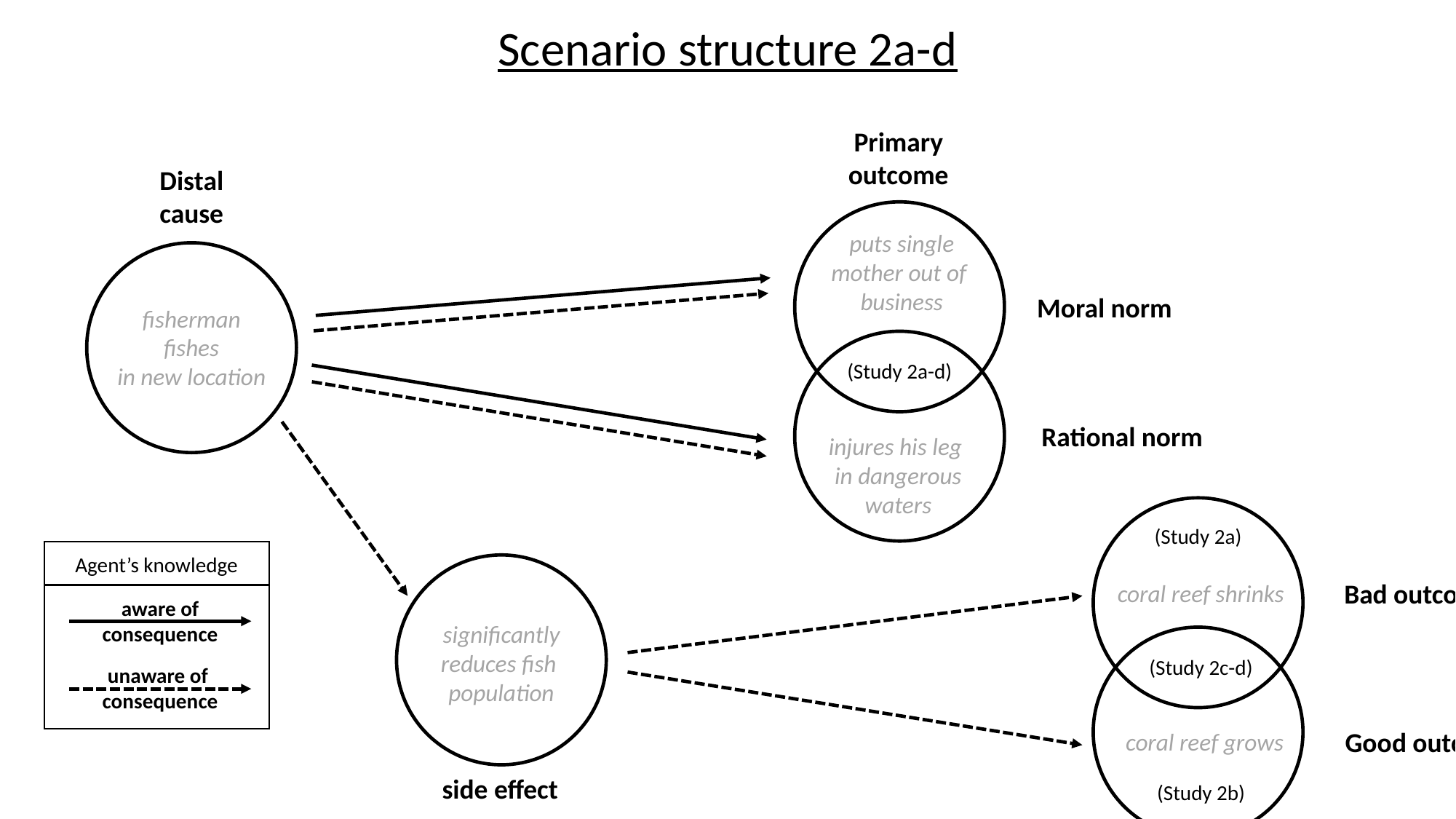

Scenario structure 2a-d
Primary
outcome
Distal
cause

puts single
mother out of
business

Moral norm
fisherman
fishes
in new location

(Study 2a-d)
Rational norm
injures his leg
in dangerous
waters

(Study 2a)
Agent’s knowledge

Bad outcome
coral reef shrinks

aware of consequence
significantly
reduces fish
population

(Study 2c-d)
unaware of
consequence

Good outcome
coral reef grows
side effect
(Study 2b)
Secondary
outcome